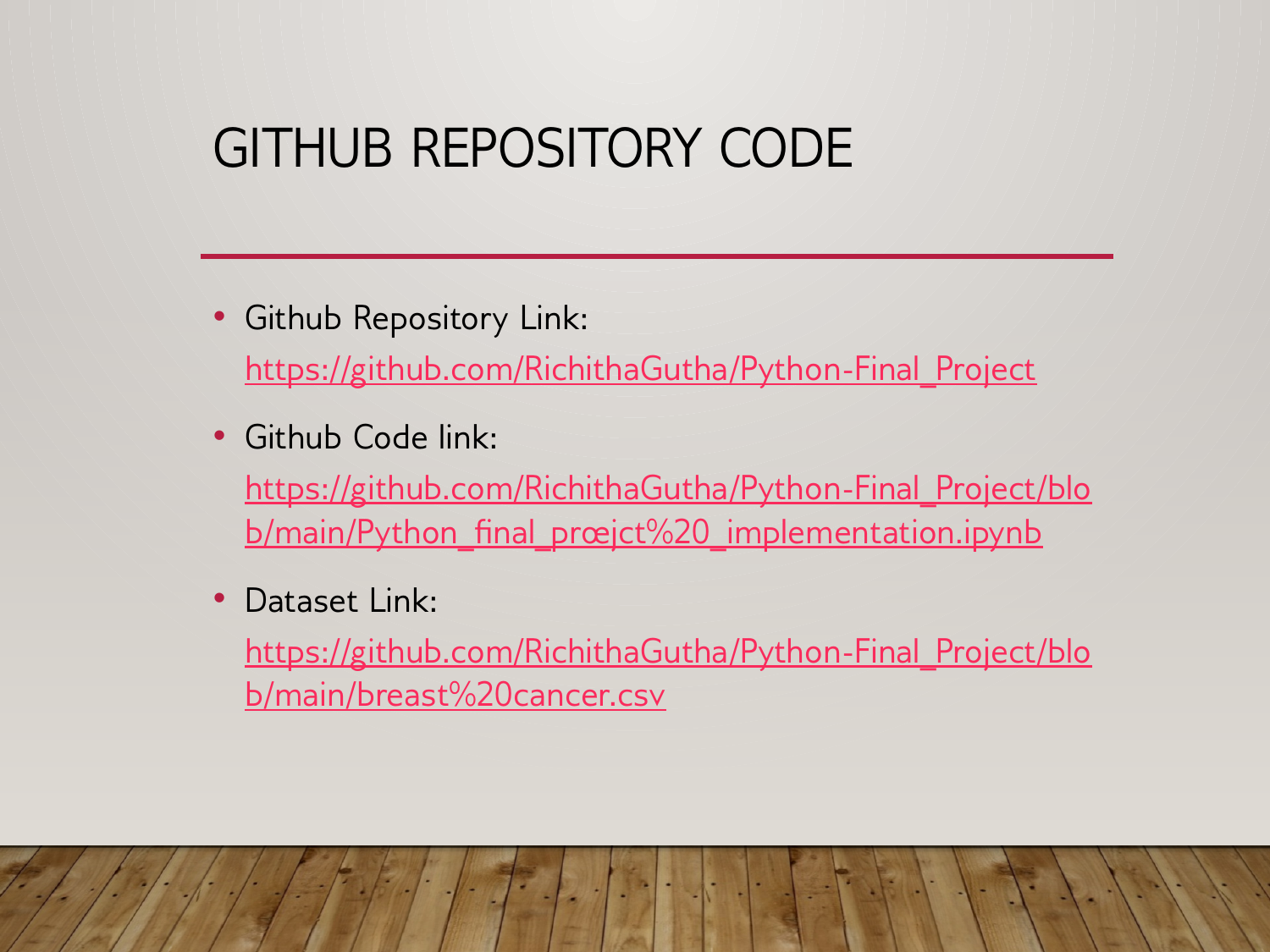

# Github Repository Code
Github Repository Link: https://github.com/RichithaGutha/Python-Final_Project
Github Code link:  https://github.com/RichithaGutha/Python-Final_Project/blob/main/Python_final_proejct%20_implementation.ipynb
Dataset Link: https://github.com/RichithaGutha/Python-Final_Project/blob/main/breast%20cancer.csv